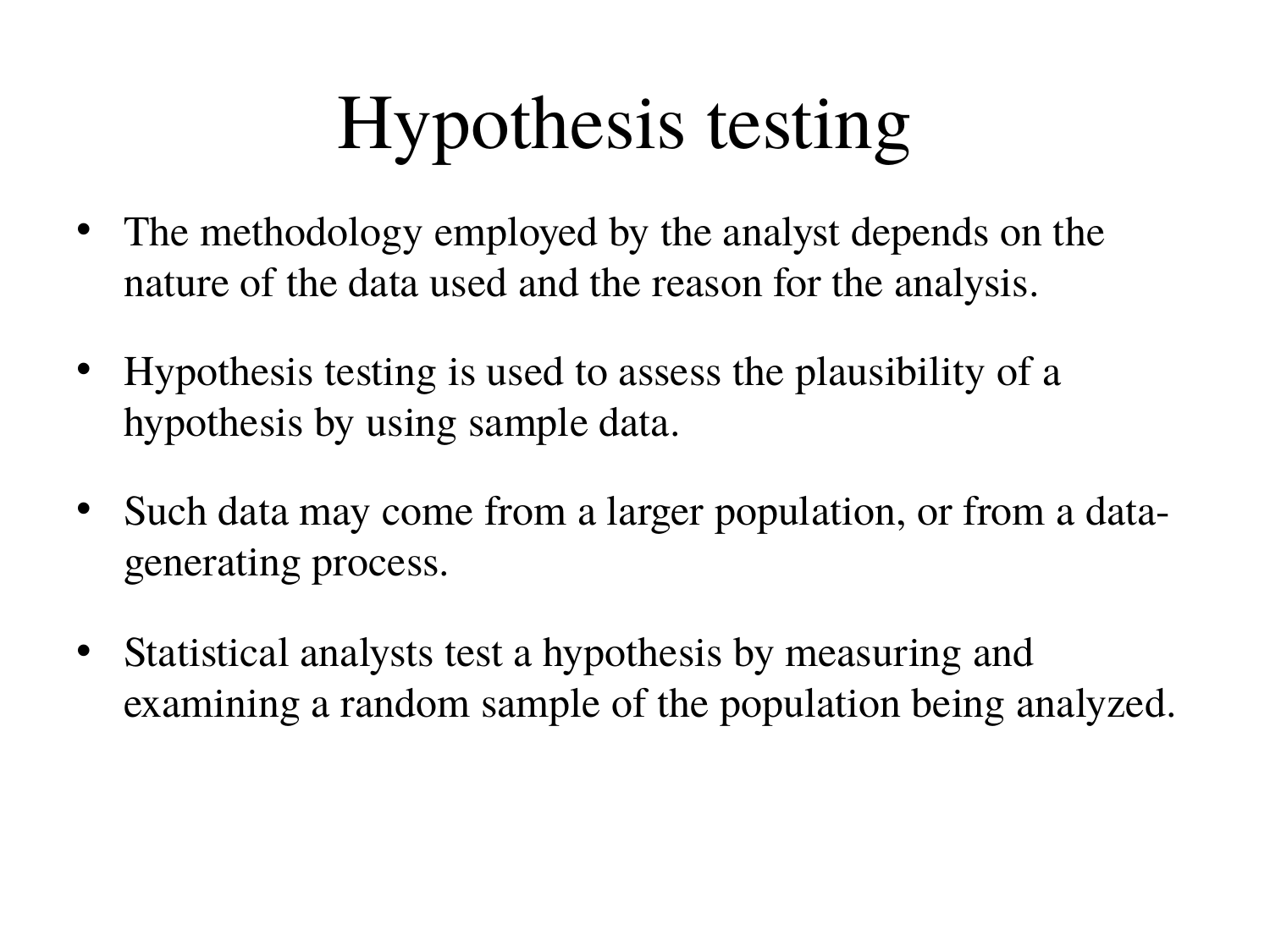

# Hypothesis testing
The methodology employed by the analyst depends on the nature of the data used and the reason for the analysis.

Hypothesis testing is used to assess the plausibility of a hypothesis by using sample data.

Such data may come from a larger population, or from a data-generating process.

Statistical analysts test a hypothesis by measuring and examining a random sample of the population being analyzed.